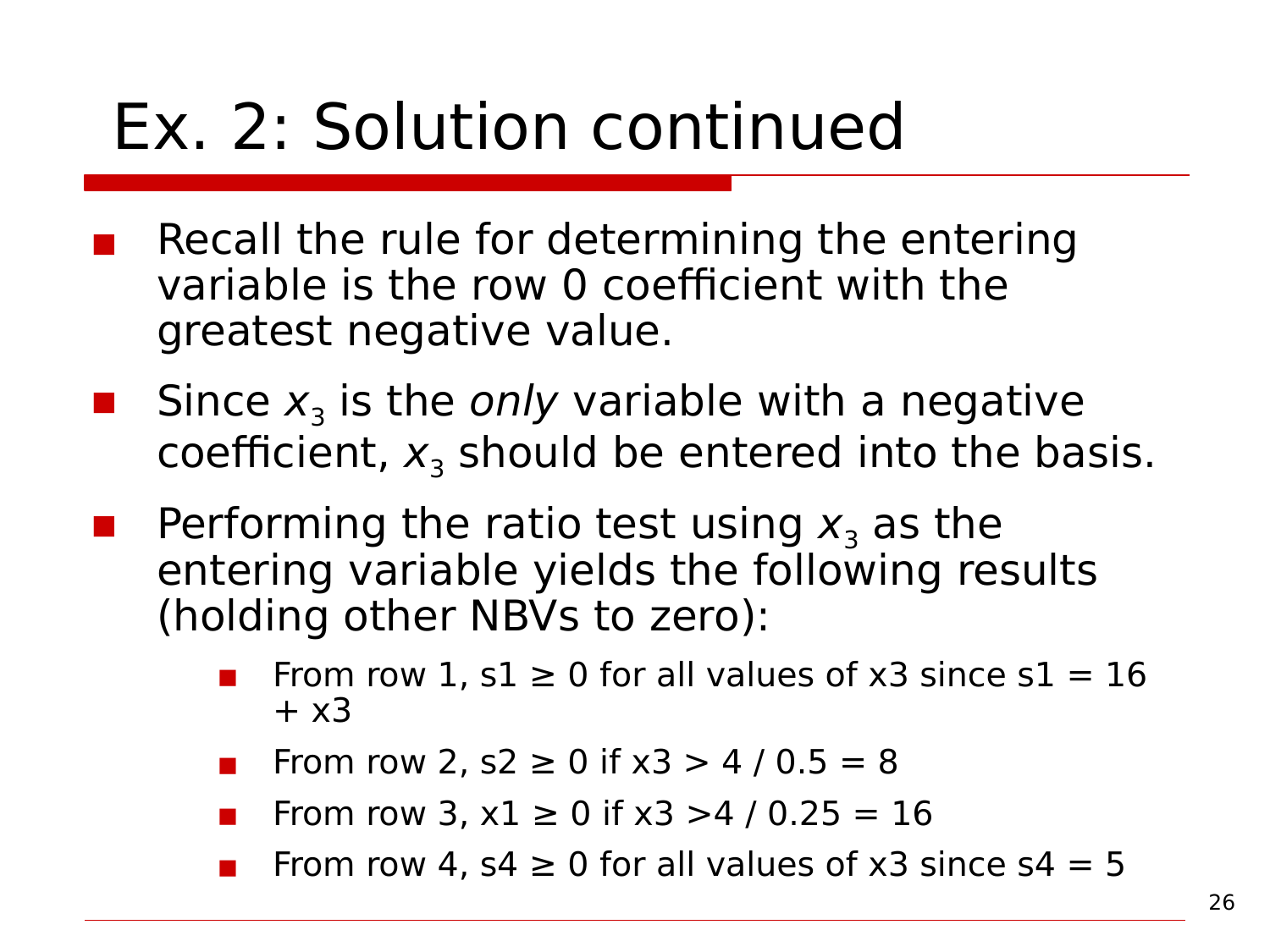

# Ex. 2: Solution continued
Recall the rule for determining the entering variable is the row 0 coefficient with the greatest negative value.
Since x3 is the only variable with a negative coefficient, x3 should be entered into the basis.
Performing the ratio test using x3 as the entering variable yields the following results (holding other NBVs to zero):
From row 1, s1 ≥ 0 for all values of x3 since s1 = 16 + x3
From row 2, s2 ≥ 0 if x3 > 4 / 0.5 = 8
From row 3, x1 ≥ 0 if x3 >4 / 0.25 = 16
From row 4, s4 ≥ 0 for all values of x3 since s4 = 5